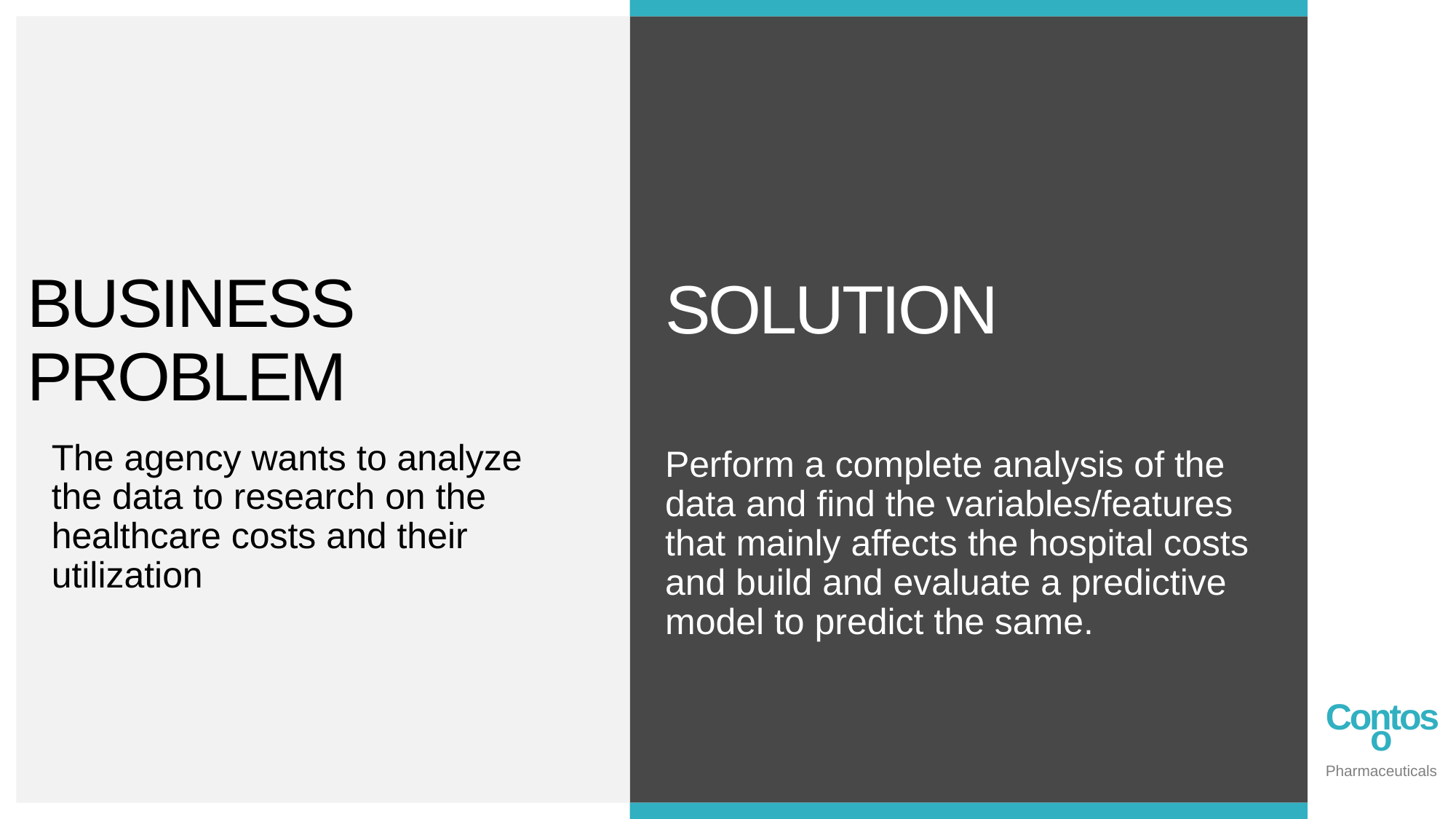

# SOLUTION
BUSINESS PROBLEM

Perform a complete analysis of the data and find the variables/features that mainly affects the hospital costs and build and evaluate a predictive model to predict the same.

The agency wants to analyze the data to research on the healthcare costs and their utilization